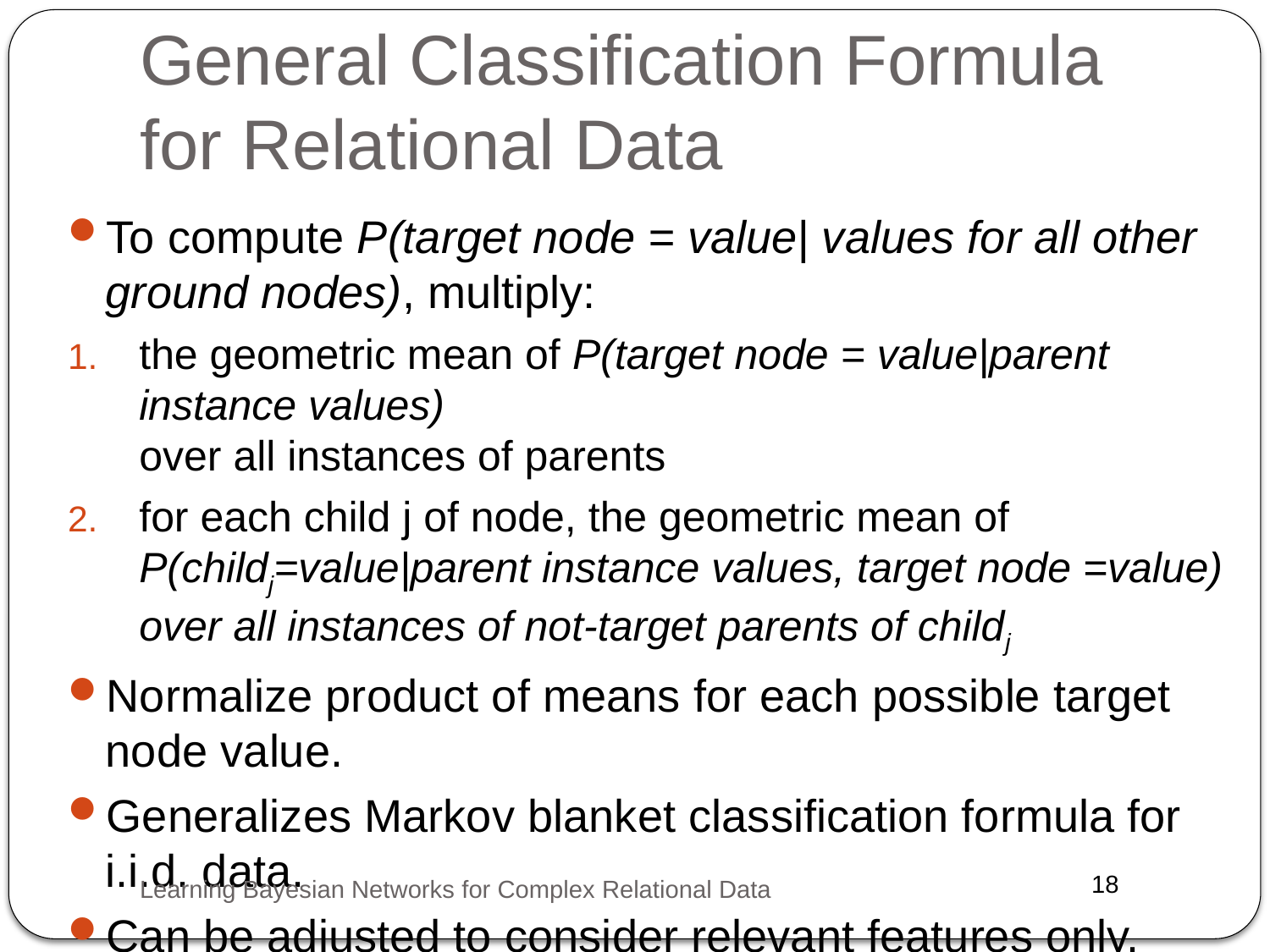

# General Classification Formula for Relational Data
To compute P(target node = value| values for all other ground nodes), multiply:
the geometric mean of P(target node = value|parent instance values)
over all instances of parents
for each child j of node, the geometric mean of
P(childj=value|parent instance values, target node =value)
over all instances of not-target parents of childj
Normalize product of means for each possible target node value.
Generalizes Markov blanket classification formula for i.i.d. data.
Can be adjusted to consider relevant features only.
Learning Bayesian Networks for Complex Relational Data